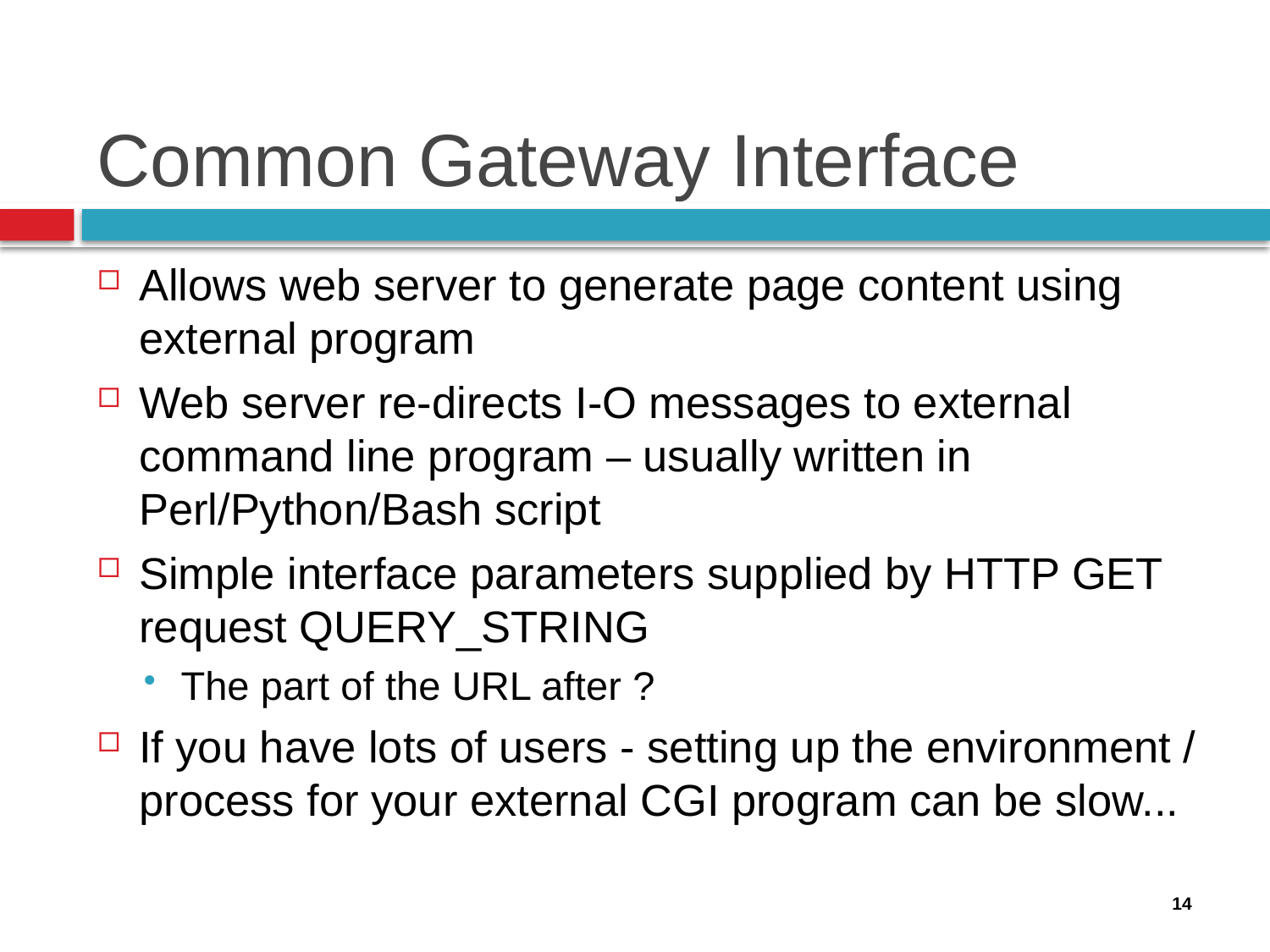

# Common Gateway Interface
Allows web server to generate page content using external program
Web server re-directs I-O messages to external command line program – usually written in Perl/Python/Bash script
Simple interface parameters supplied by HTTP GET request QUERY_STRING
The part of the URL after ?
If you have lots of users - setting up the environment / process for your external CGI program can be slow...